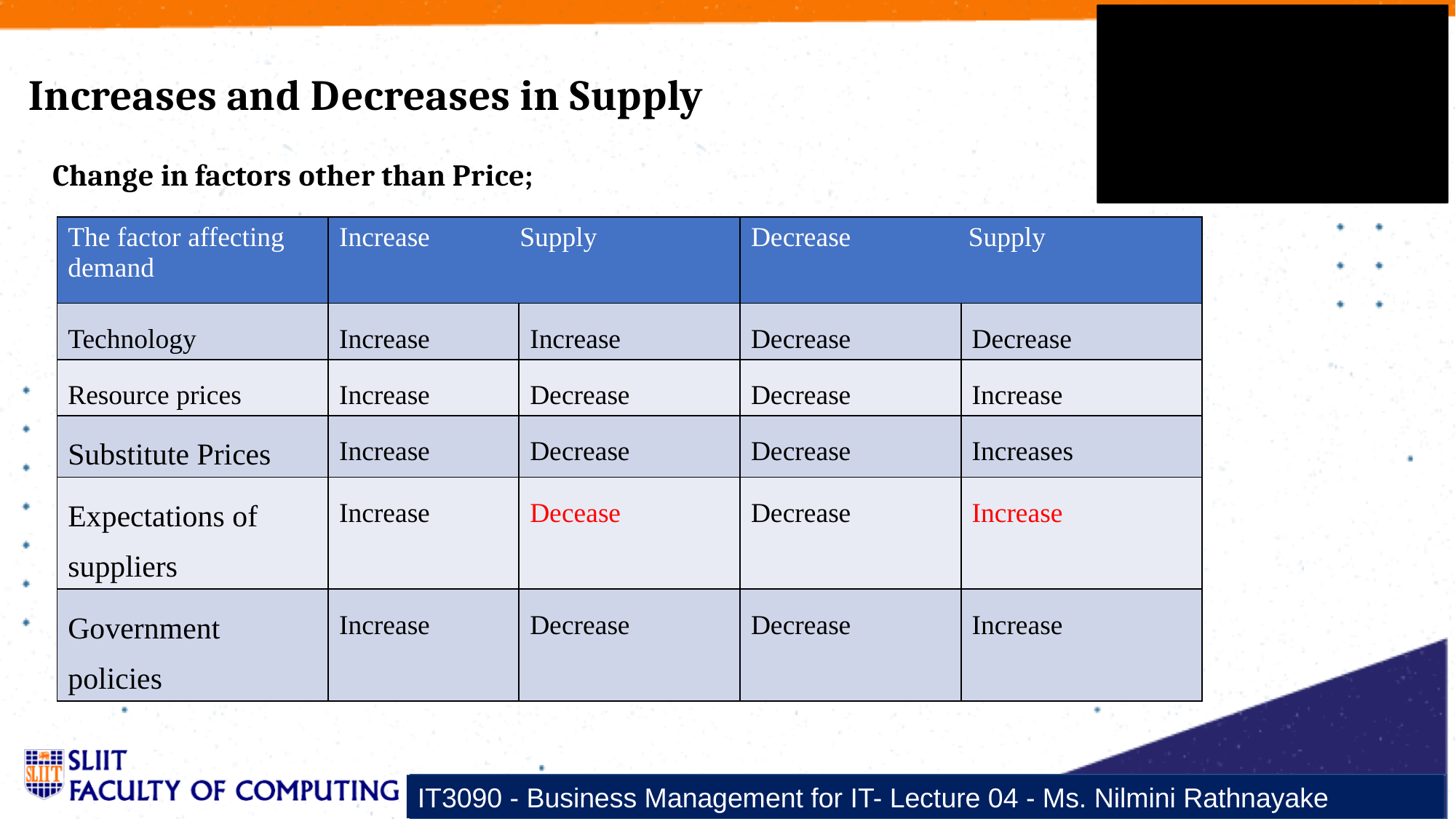

# Increases and Decreases in Supply
	Change in factors other than Price;

| The factor affecting demand | Increase Supply |  | Decrease Supply |  |
| --- | --- | --- | --- | --- |
| Technology | Increase | Increase | Decrease | Decrease |
| Resource prices | Increase | Decrease | Decrease | Increase |
| Substitute Prices | Increase | Decrease | Decrease | Increases |
| Expectations of suppliers | Increase | Decease | Decrease | Increase |
| Government policies | Increase | Decrease | Decrease | Increase |
IT3090 - Business Management for IT- Lecture 04 - Ms. Nilmini Rathnayake